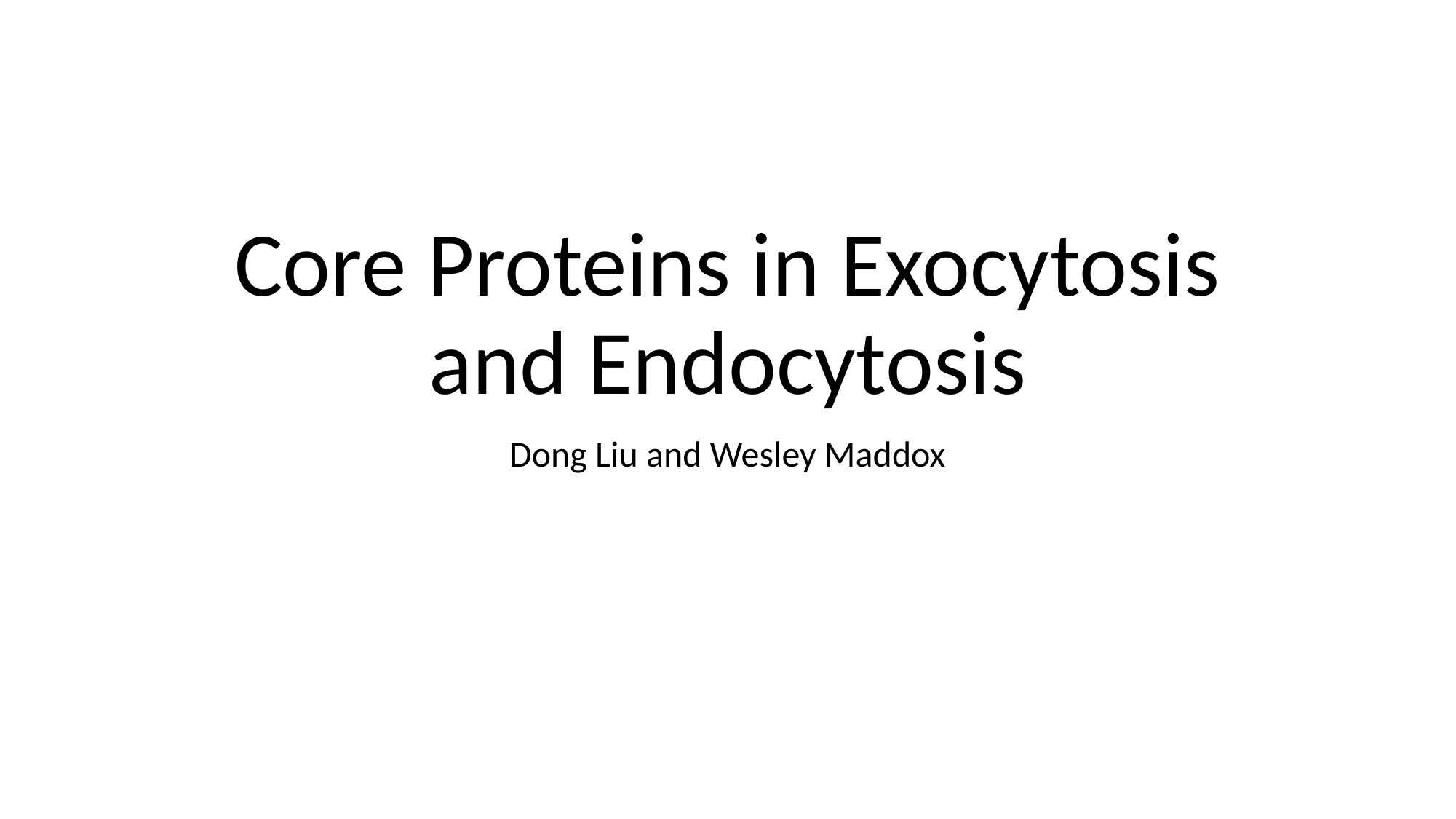

# Core Proteins in Exocytosis and Endocytosis
Dong Liu and Wesley Maddox